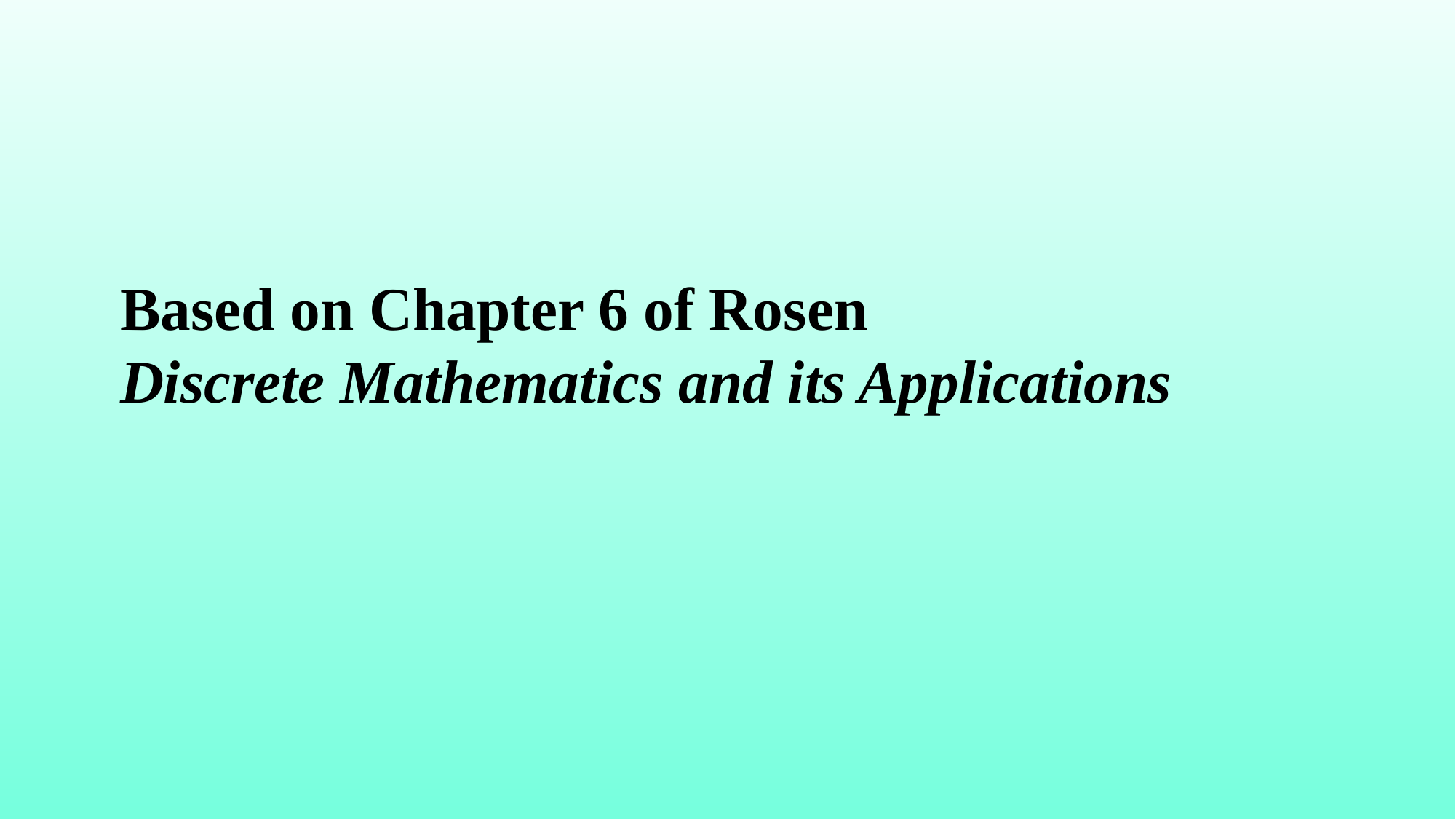

# Based on Chapter 6 of Rosen Discrete Mathematics and its Applications